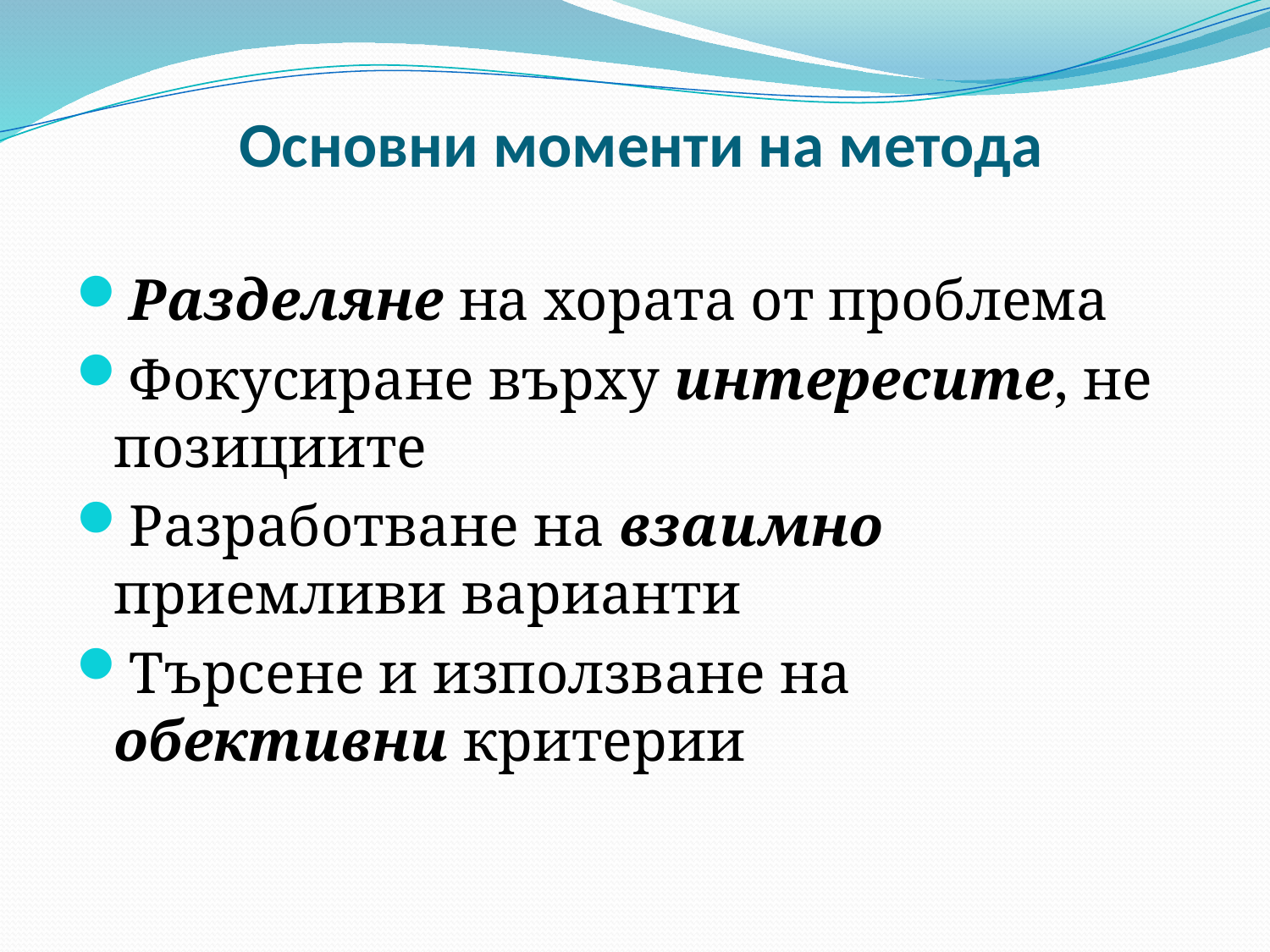

# Основни моменти на метода
Разделяне на хората от проблема
Фокусиране върху интересите, не позициите
Разработване на взаимно приемливи варианти
Търсене и използване на обективни критерии